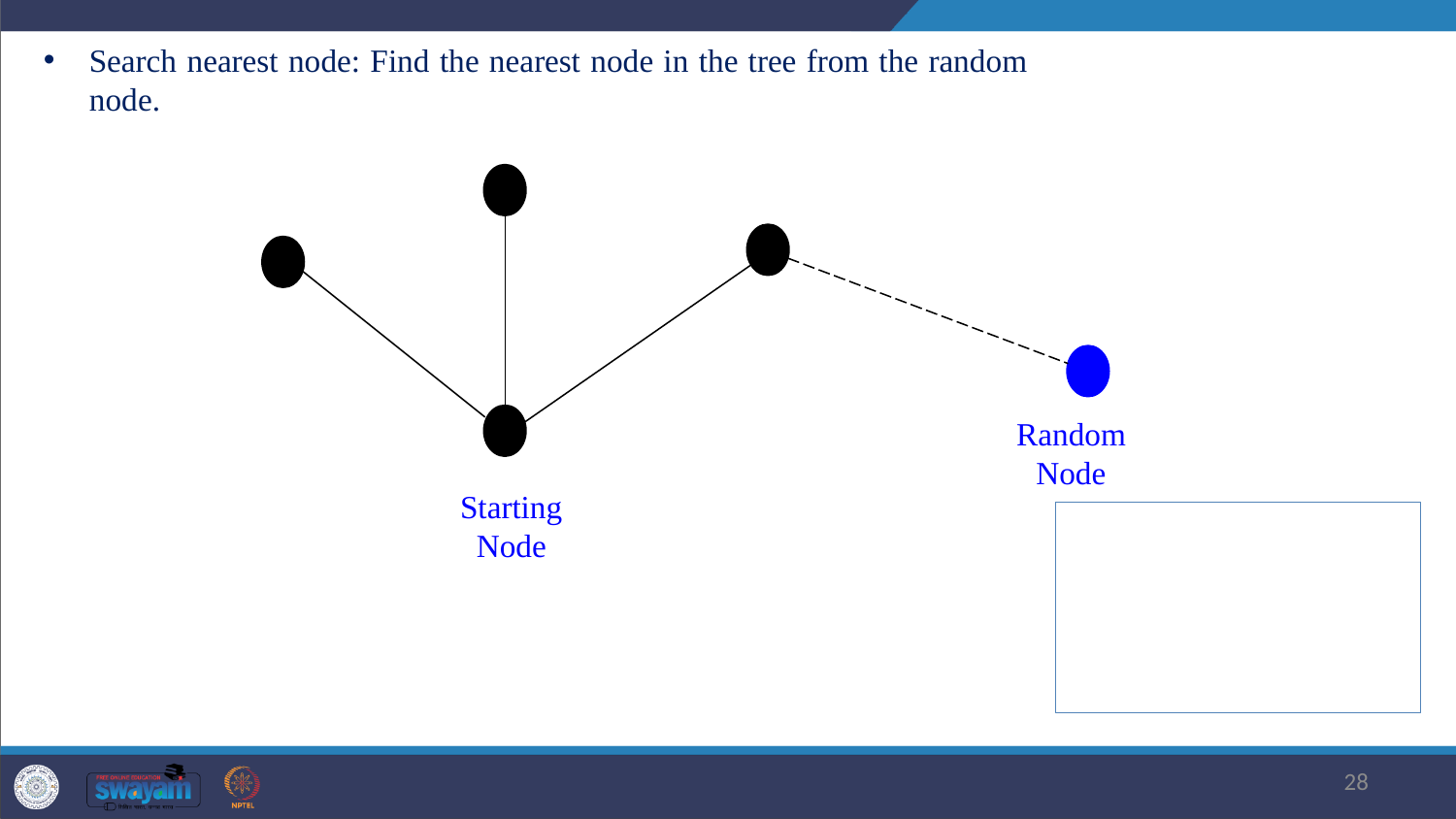

Search nearest node: Find the nearest node in the tree from the random node.

Random Node
Starting Node
28